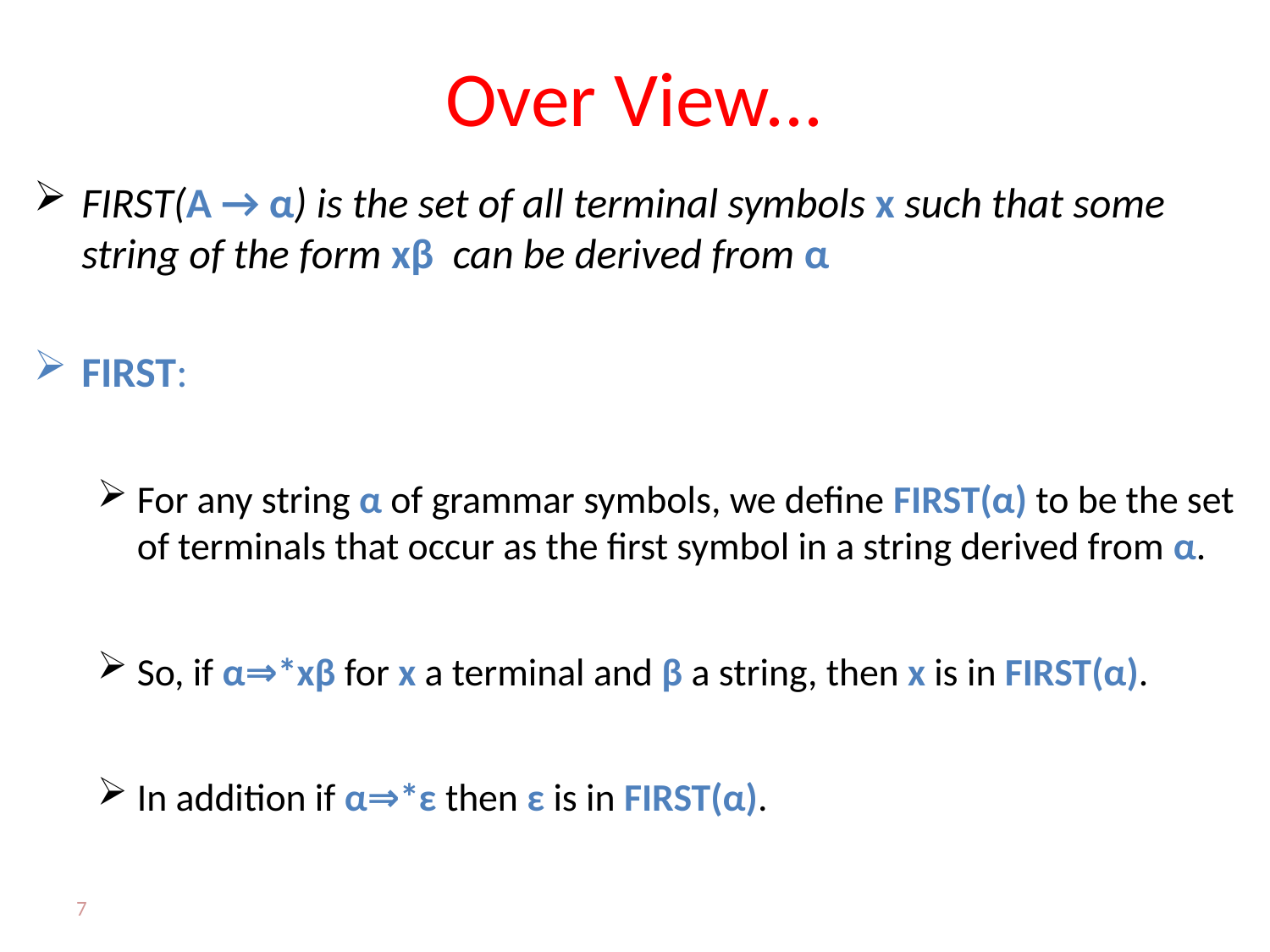

# Over View...
FIRST(A → α) is the set of all terminal symbols x such that some string of the form xβ  can be derived from α

FIRST:

For any string α of grammar symbols, we define FIRST(α) to be the set of terminals that occur as the first symbol in a string derived from α.

So, if α⇒*xβ for x a terminal and β a string, then x is in FIRST(α).

In addition if α⇒*ε then ε is in FIRST(α).

7